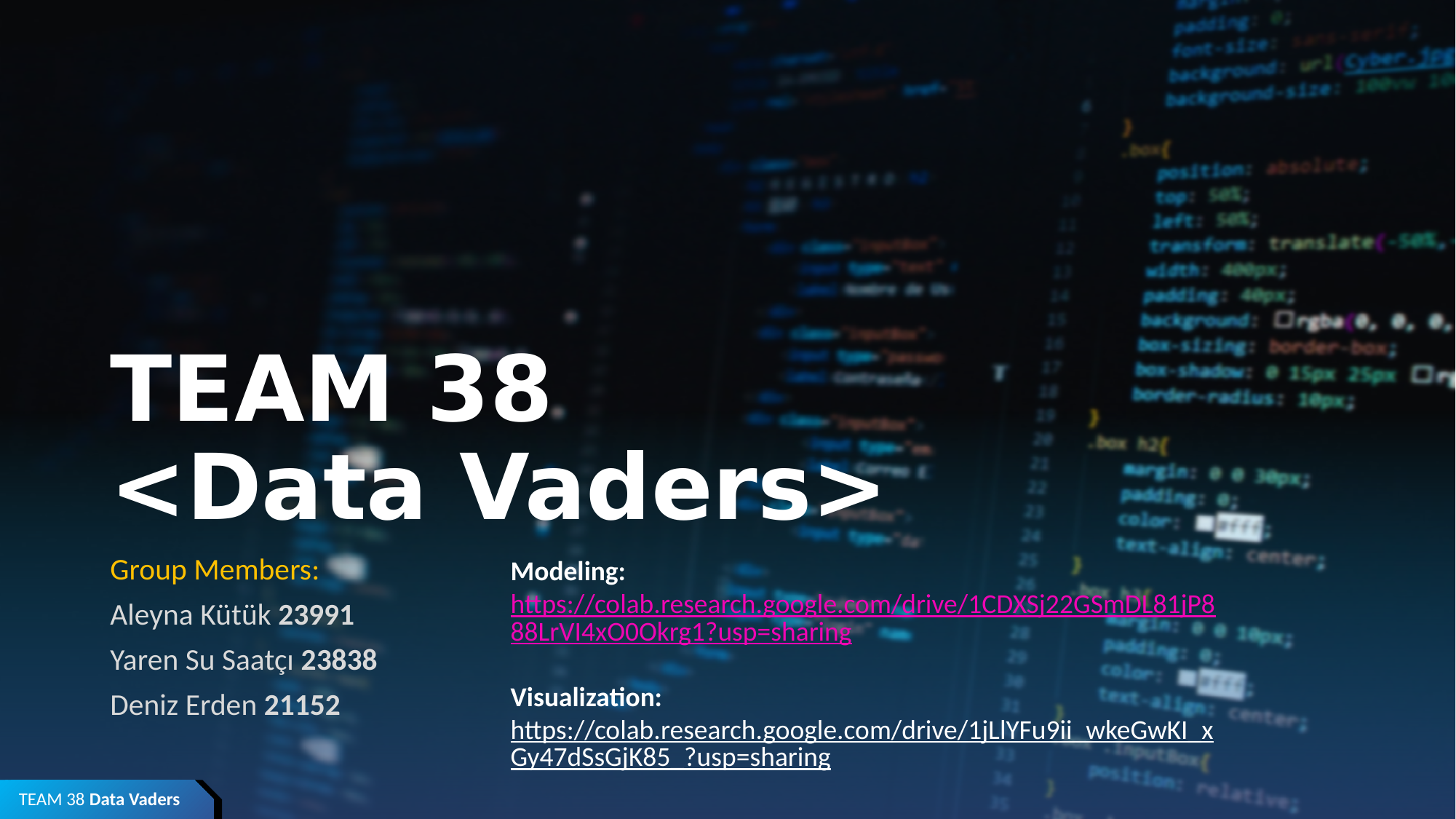

# TEAM 38 <Data Vaders>

Group Members:
Aleyna Kütük 23991
Yaren Su Saatçı 23838
Deniz Erden 21152
Modeling: https://colab.research.google.com/drive/1CDXSj22GSmDL81jP888LrVI4xO0Okrg1?usp=sharing
Visualization:
https://colab.research.google.com/drive/1jLlYFu9ii_wkeGwKI_xGy47dSsGjK85_?usp=sharing

TEAM 38 Data Vaders